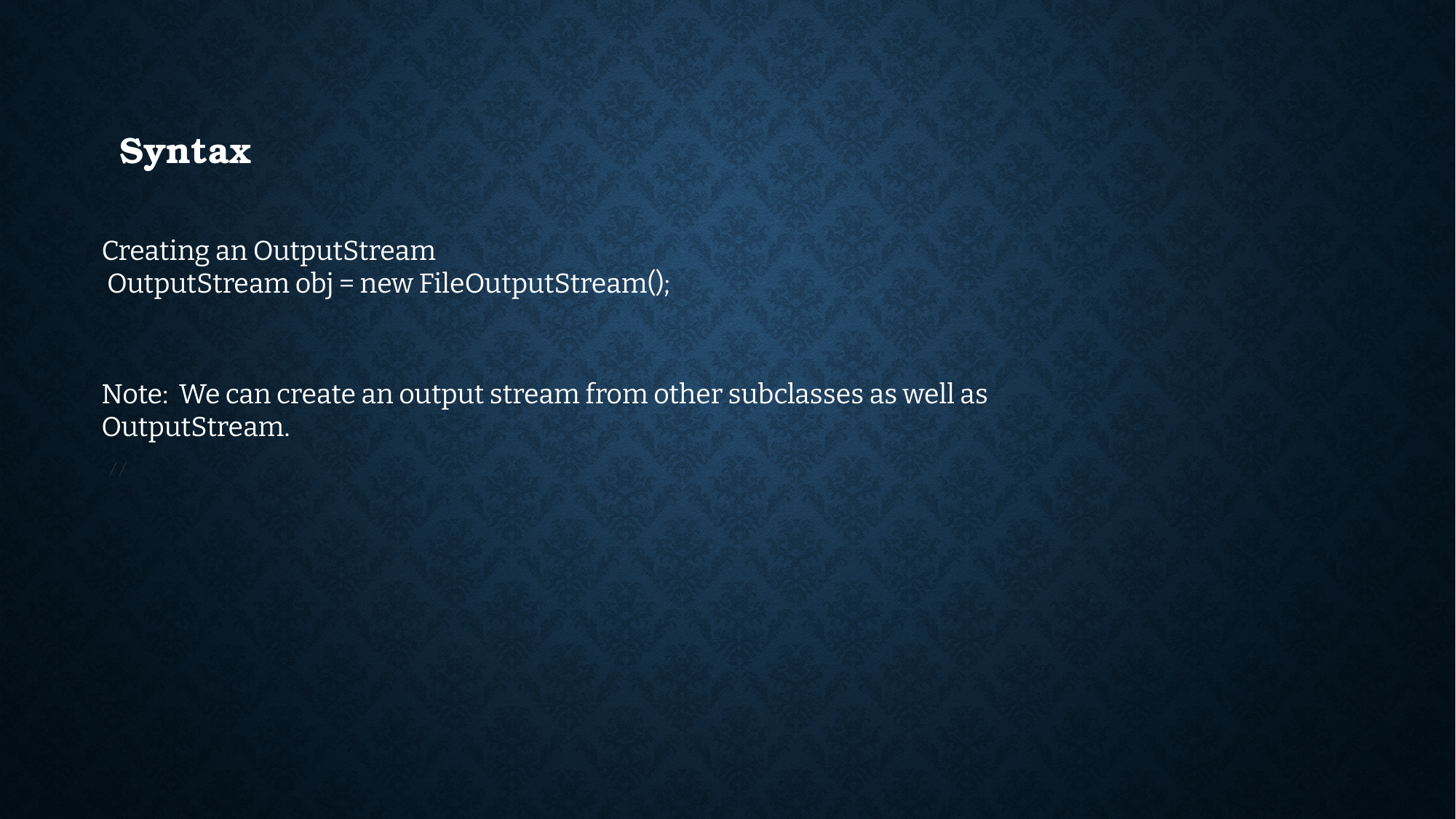

# Syntax
Creating an OutputStream
 OutputStream obj = new FileOutputStream();
Note:  We can create an output stream from other subclasses as well as OutputStream.
//